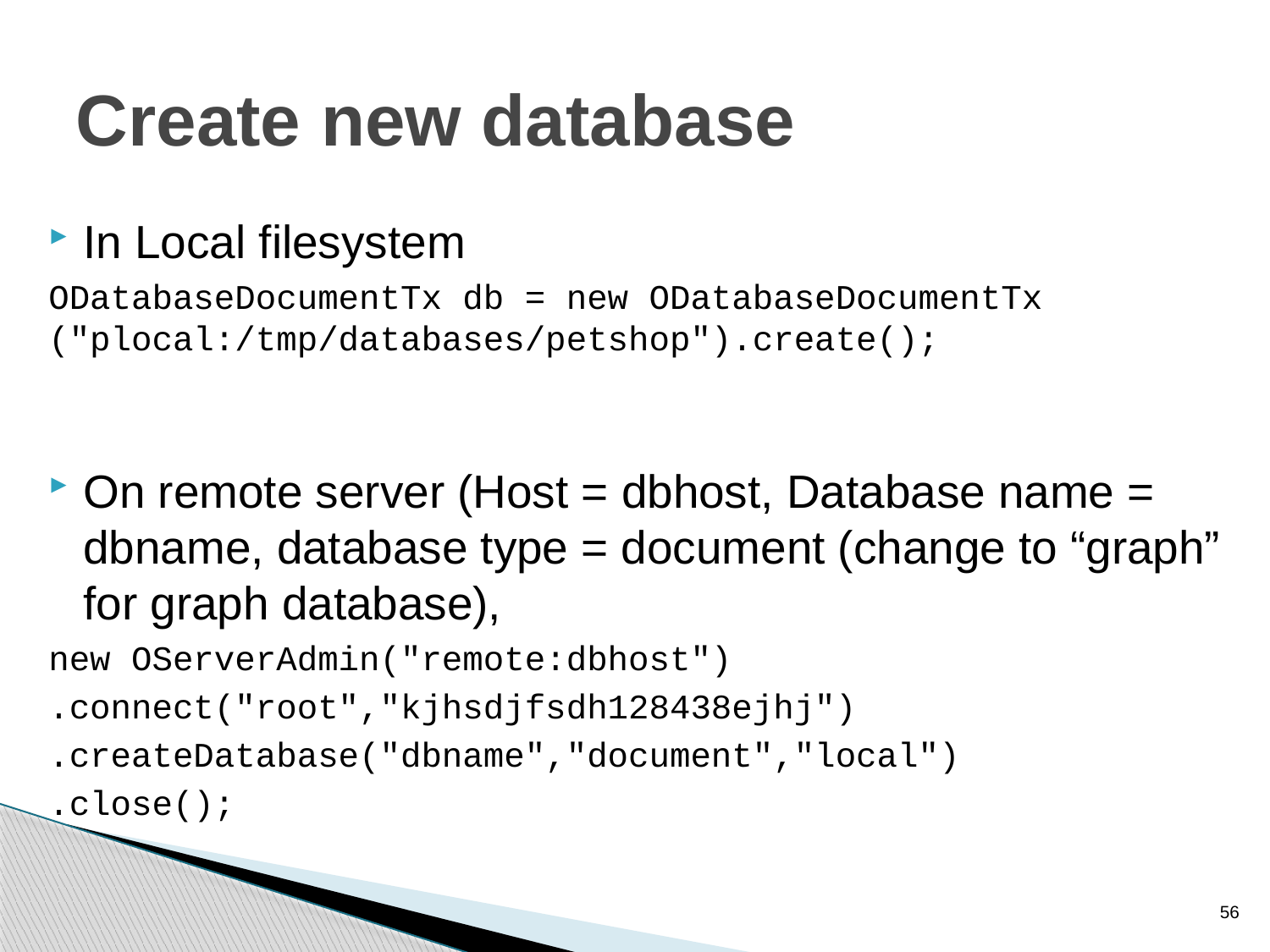

# Create new database
In Local filesystem
ODatabaseDocumentTx db = new ODatabaseDocumentTx ("plocal:/tmp/databases/petshop").create();

On remote server (Host = dbhost, Database name = dbname, database type = document (change to “graph” for graph database),
new OServerAdmin("remote:dbhost")
.connect("root","kjhsdjfsdh128438ejhj")
.createDatabase("dbname","document","local")
.close();

56